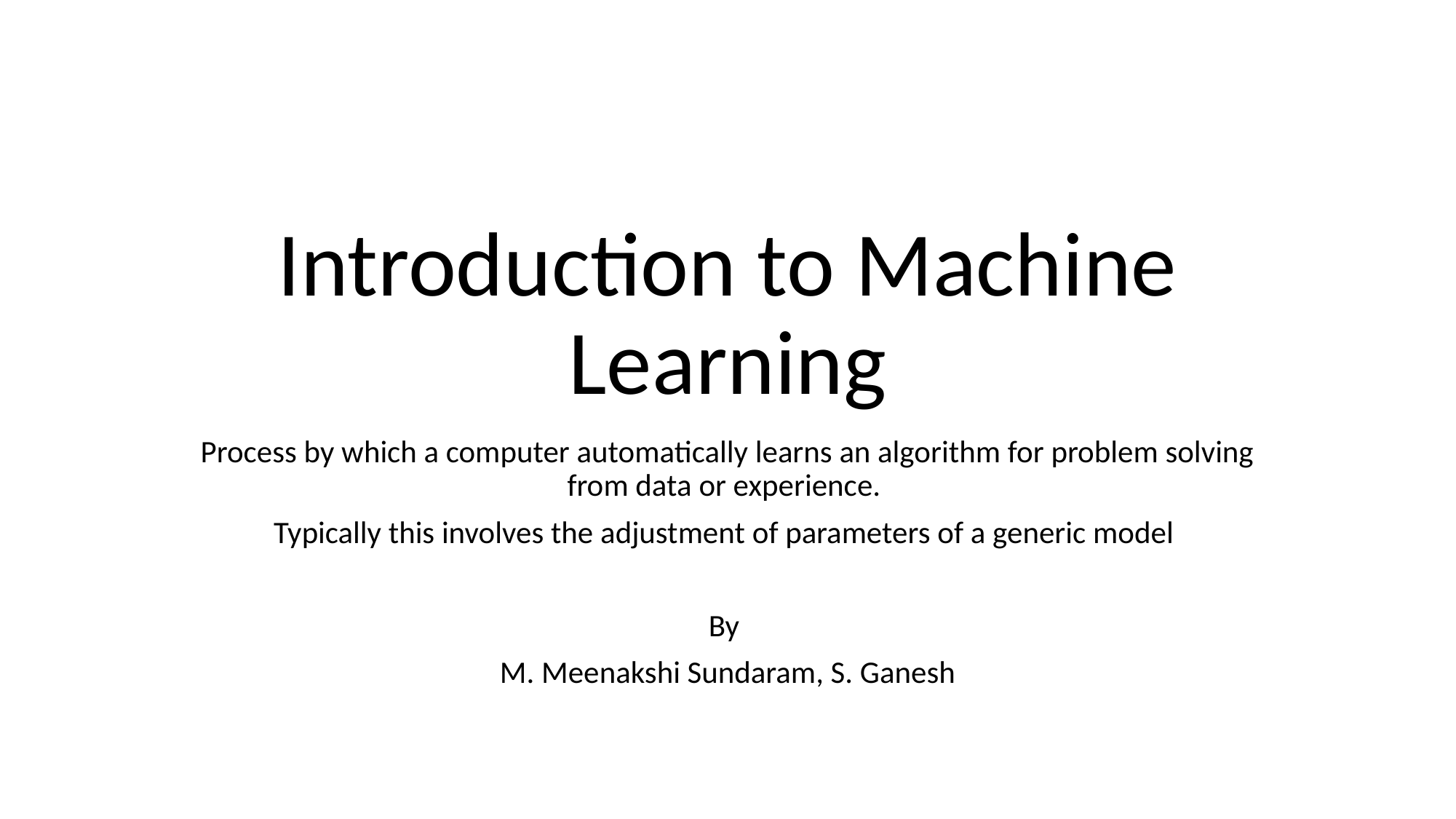

# Introduction to Machine Learning
Process by which a computer automatically learns an algorithm for problem solving from data or experience.
Typically this involves the adjustment of parameters of a generic model

By
M. Meenakshi Sundaram, S. Ganesh